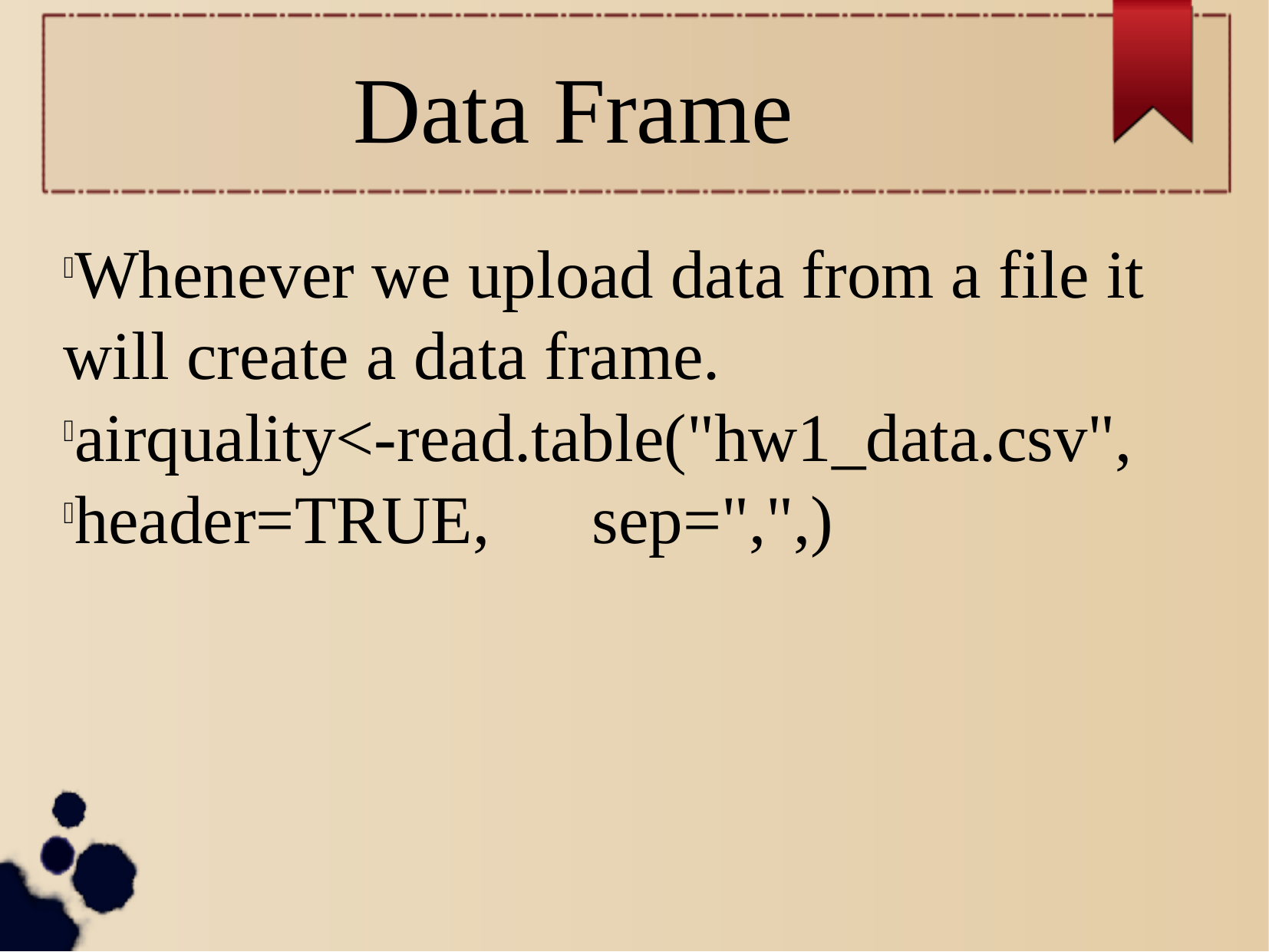

Data Frame
Whenever we upload data from a file it will create a data frame.
airquality<-read.table("hw1_data.csv",
header=TRUE,      sep=",",)